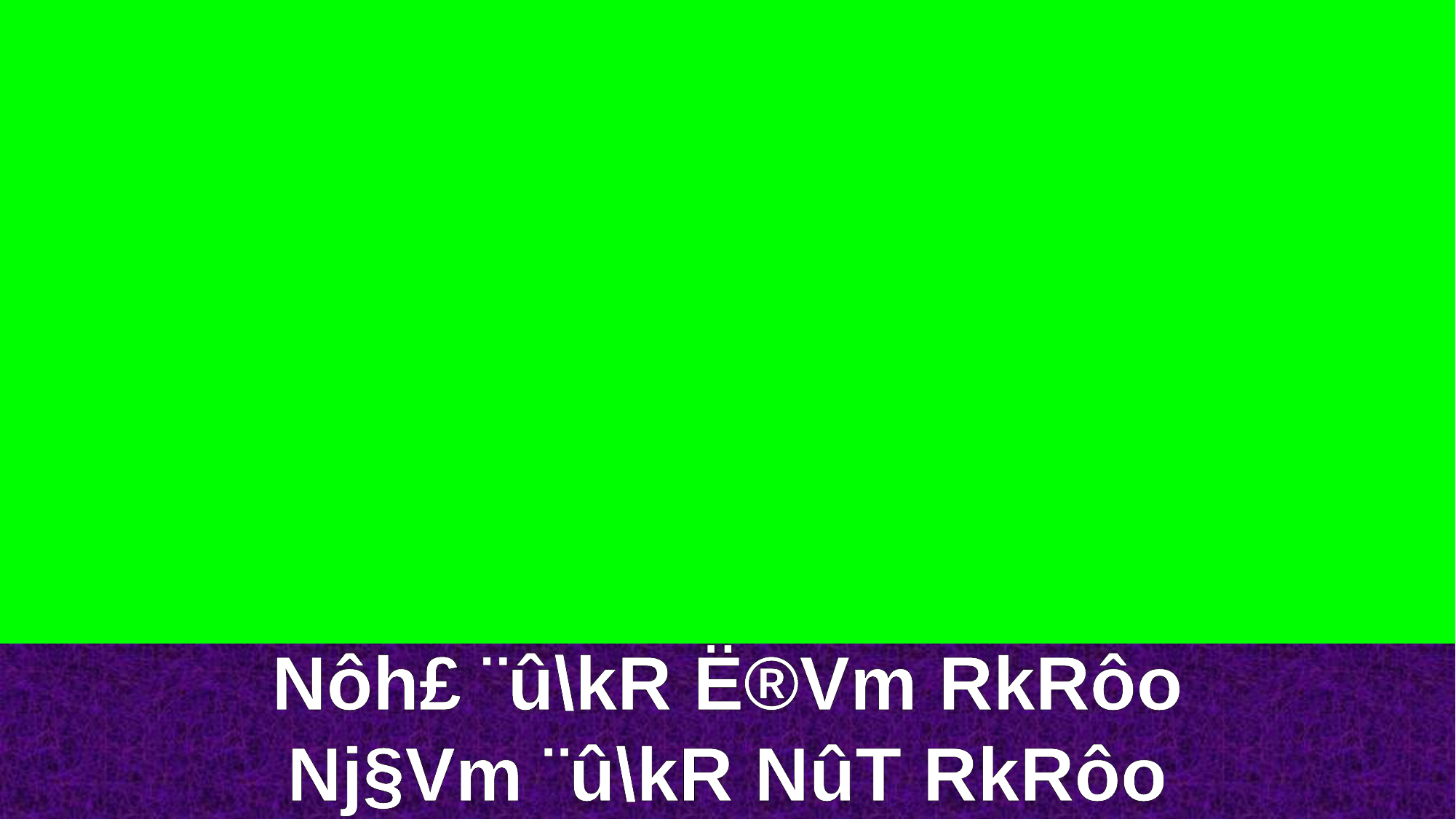

Nôh£ ¨û\kR Ë®Vm RkRôo
Nj§Vm ¨û\kR NûT RkRôo